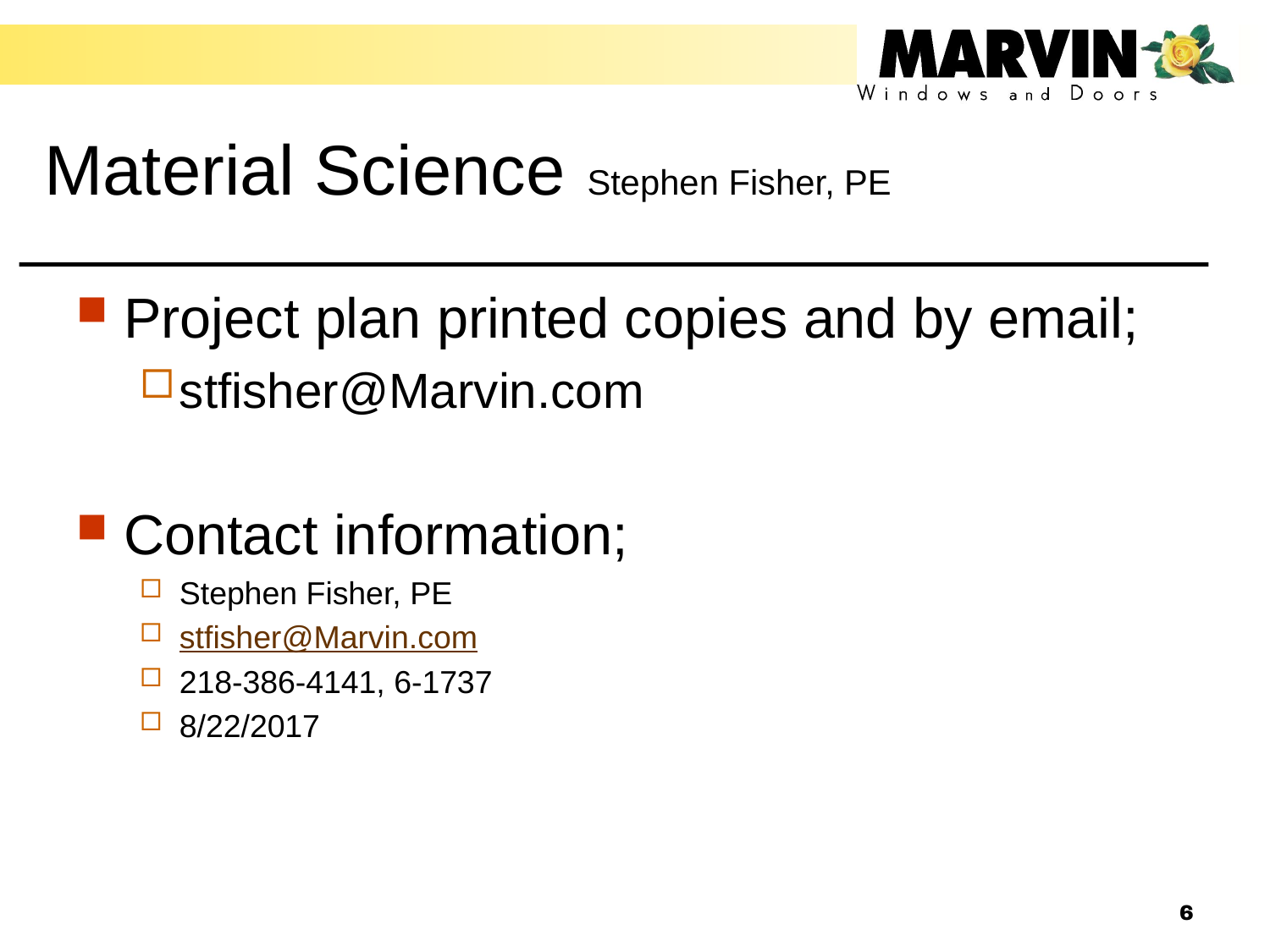

# Material Science Stephen Fisher, PE
Project plan printed copies and by email;
stfisher@Marvin.com

Contact information;
Stephen Fisher, PE
stfisher@Marvin.com
218-386-4141, 6-1737
8/22/2017

6